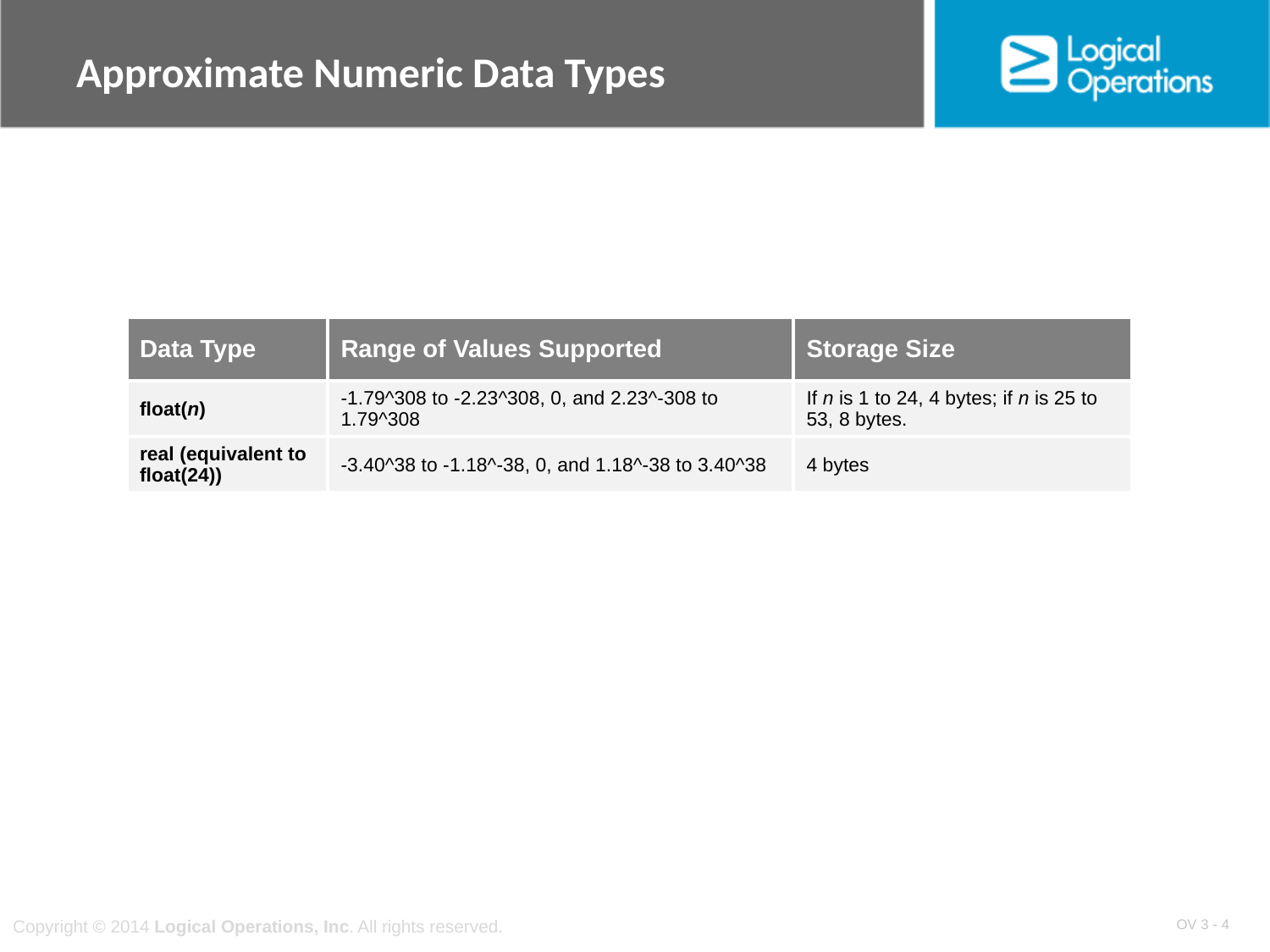

# Approximate Numeric Data Types
| Data Type | Range of Values Supported | Storage Size |
| --- | --- | --- |
| float(n) | -1.79^308 to -2.23^308, 0, and 2.23^-308 to 1.79^308 | If n is 1 to 24, 4 bytes; if n is 25 to 53, 8 bytes. |
| real (equivalent to float(24)) | -3.40^38 to -1.18^-38, 0, and 1.18^-38 to 3.40^38 | 4 bytes |